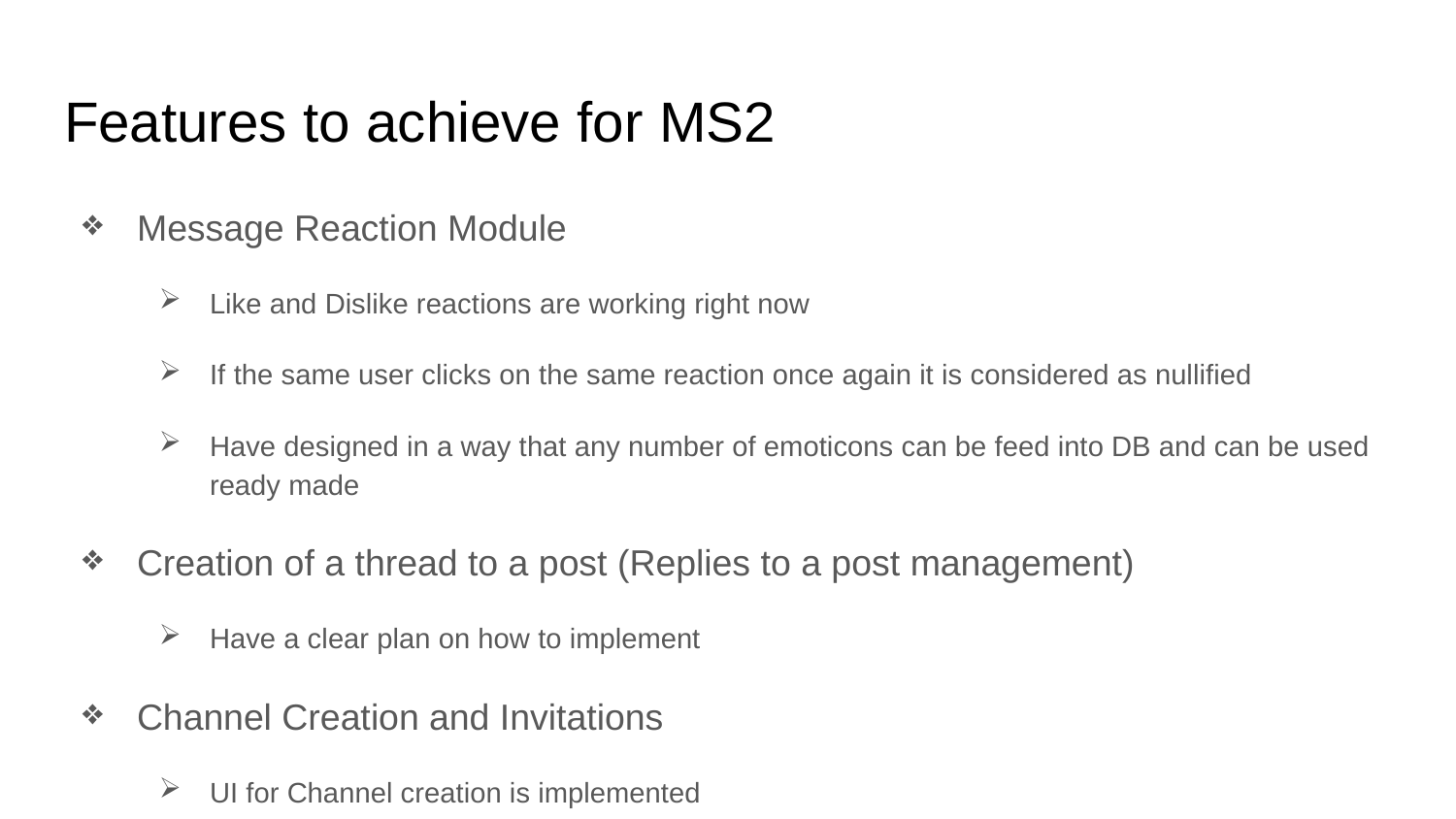

# Features to achieve for MS2
Message Reaction Module
Like and Dislike reactions are working right now
If the same user clicks on the same reaction once again it is considered as nullified
Have designed in a way that any number of emoticons can be feed into DB and can be used ready made
Creation of a thread to a post (Replies to a post management)
Have a clear plan on how to implement
Channel Creation and Invitations
UI for Channel creation is implemented
Invitations to be taken care yet